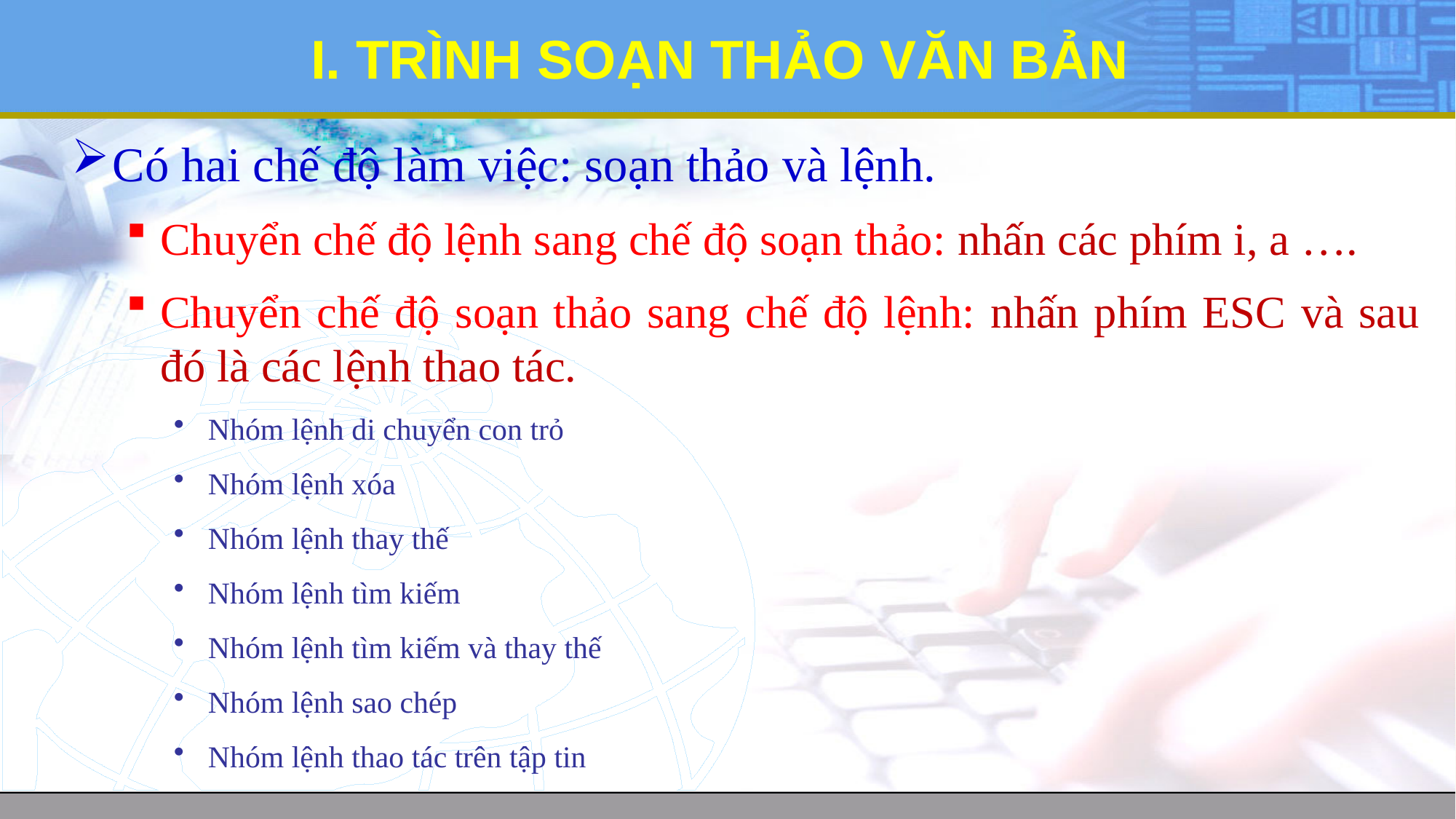

# I. TRÌNH SOẠN THẢO VĂN BẢN
Có hai chế độ làm việc: soạn thảo và lệnh.
Chuyển chế độ lệnh sang chế độ soạn thảo: nhấn các phím i, a ….
Chuyển chế độ soạn thảo sang chế độ lệnh: nhấn phím ESC và sau đó là các lệnh thao tác.
Nhóm lệnh di chuyển con trỏ
Nhóm lệnh xóa
Nhóm lệnh thay thế
Nhóm lệnh tìm kiếm
Nhóm lệnh tìm kiếm và thay thế
Nhóm lệnh sao chép
Nhóm lệnh thao tác trên tập tin